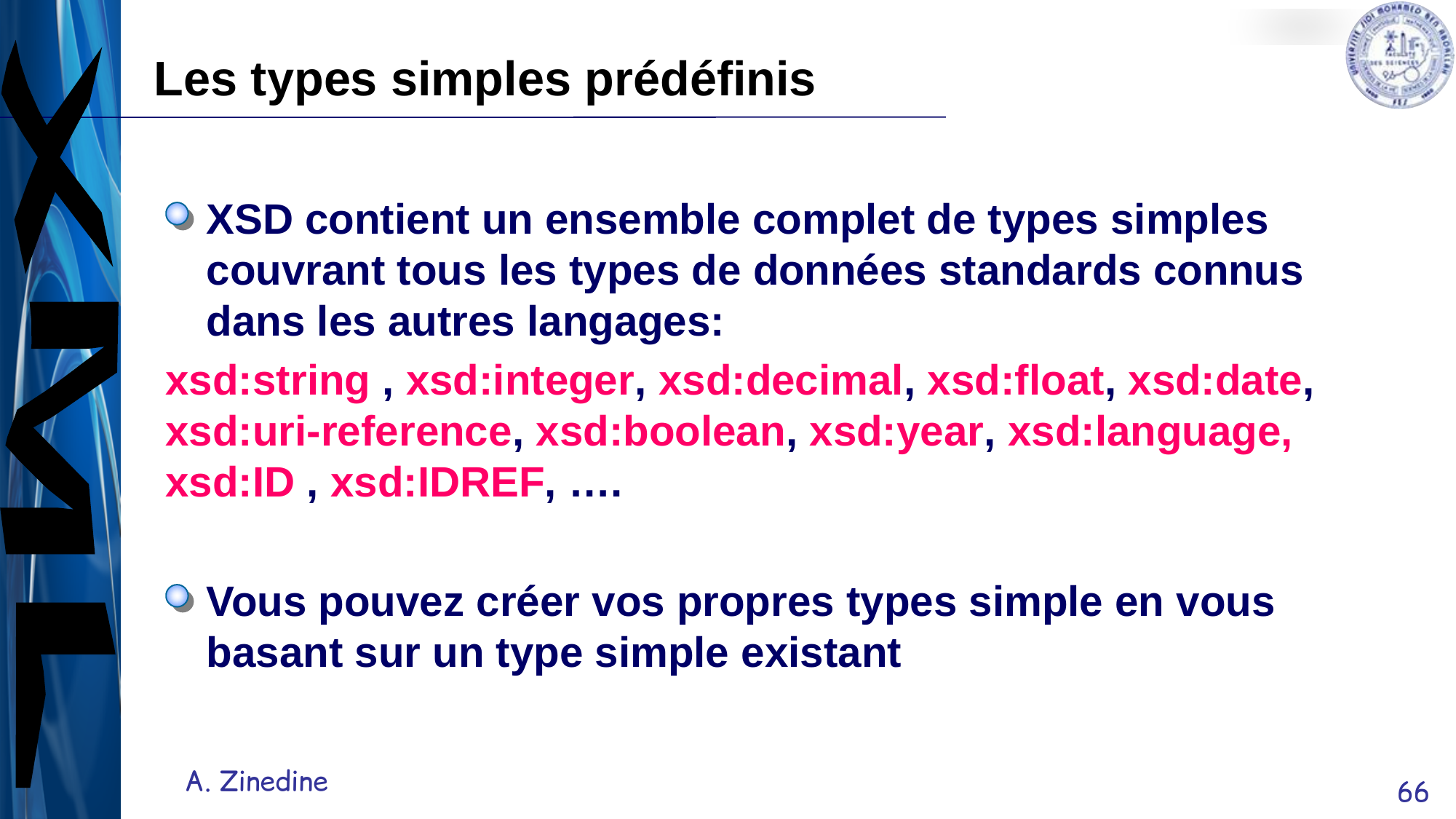

# Les types simples prédéfinis
XSD contient un ensemble complet de types simples couvrant tous les types de données standards connus dans les autres langages:
xsd:string , xsd:integer, xsd:decimal, xsd:float, xsd:date, xsd:uri-reference, xsd:boolean, xsd:year, xsd:language, xsd:ID , xsd:IDREF, ….

Vous pouvez créer vos propres types simple en vous basant sur un type simple existant